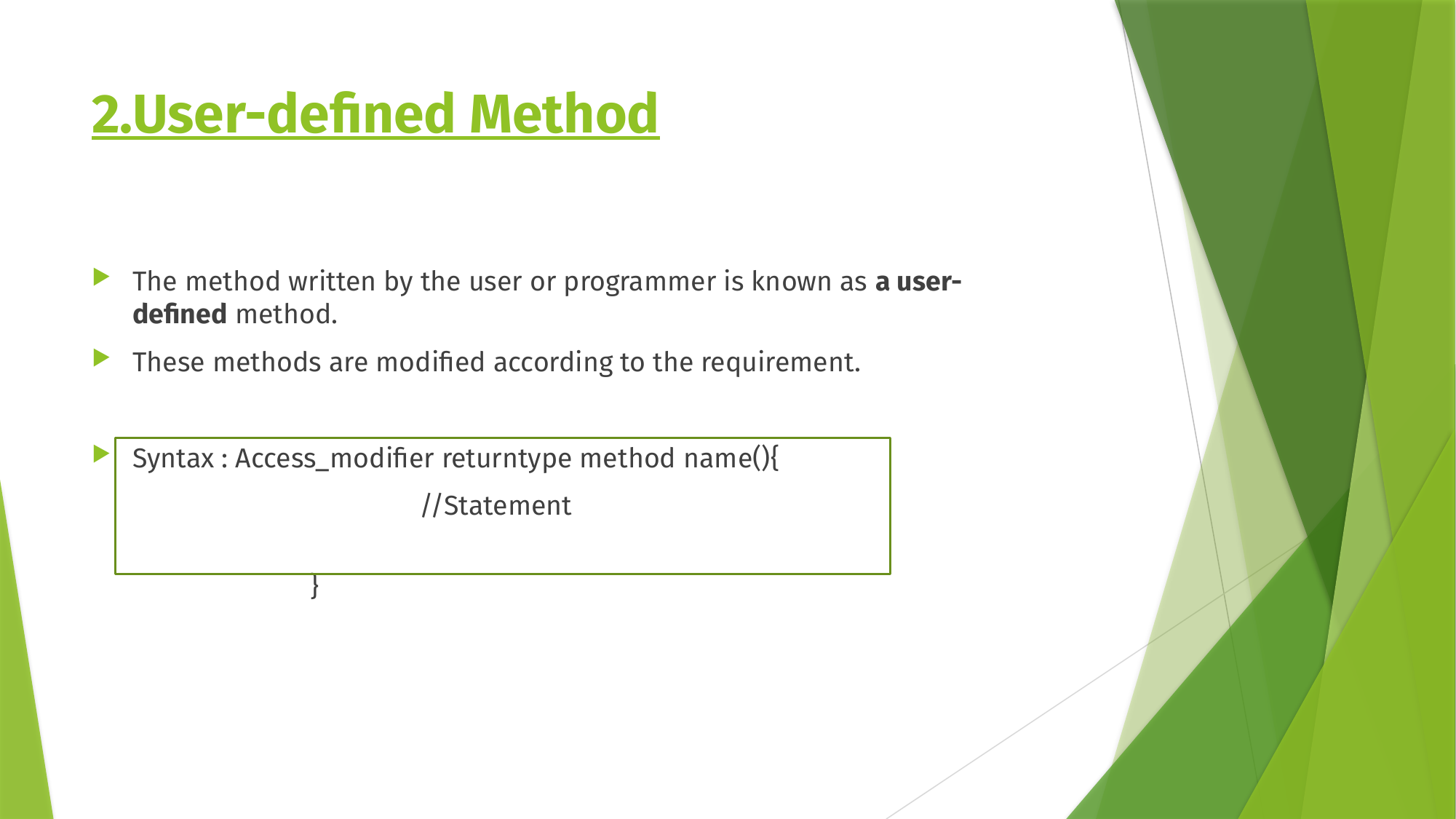

# 2.User-defined Method
The method written by the user or programmer is known as a user-defined method.
These methods are modified according to the requirement.

Syntax : Access_modifier returntype method name(){
 			//Statement
		}